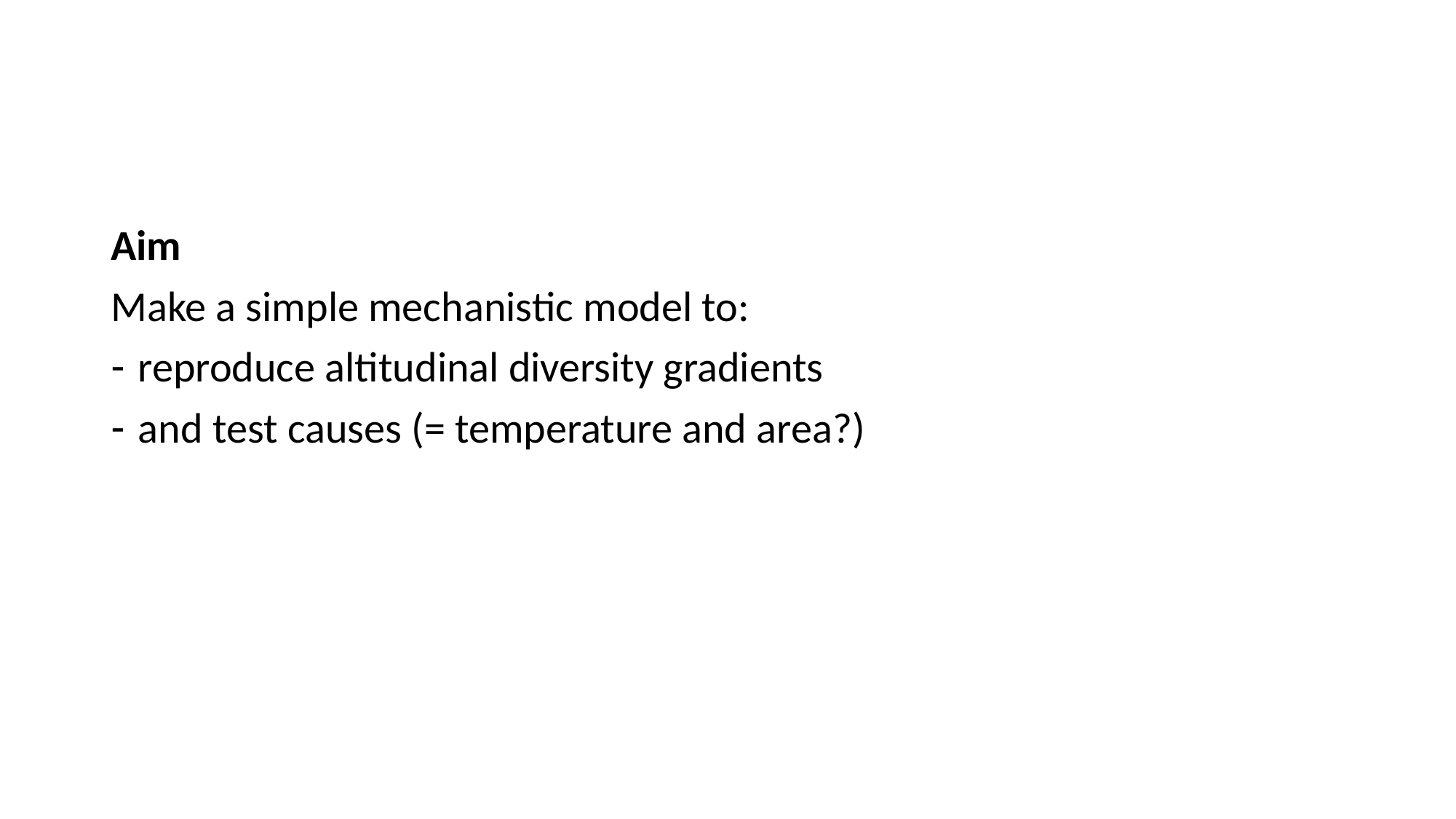

#
Aim
Make a simple mechanistic model to:
reproduce altitudinal diversity gradients
and test causes (= temperature and area?)